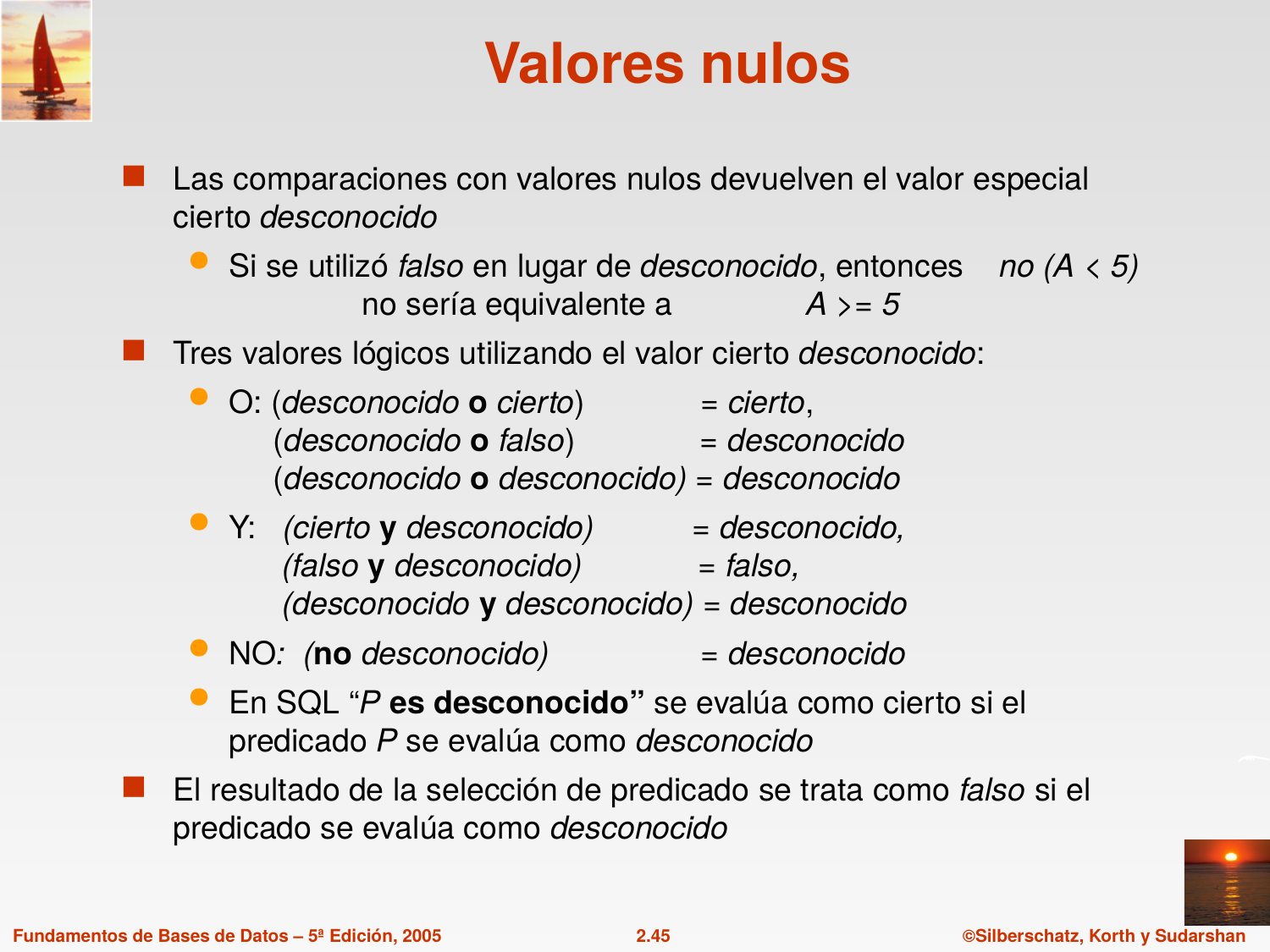

# Valores nulos
Las comparaciones con valores nulos devuelven el valor especial cierto desconocido
Si se utilizó falso en lugar de desconocido, entonces    no (A < 5)
               no sería equivalente a               A >= 5
Tres valores lógicos utilizando el valor cierto desconocido:
O: (desconocido o cierto)             = cierto,
     (desconocido o falso)              = desconocido
     (desconocido o desconocido) = desconocido
Y:   (cierto y desconocido)           = desconocido,
      (falso y desconocido)             = falso,
      (desconocido y desconocido) = desconocido
NO:  (no desconocido)                 = desconocido
En SQL “P es desconocido” se evalúa como cierto si el predicado P se evalúa como desconocido
El resultado de la selección de predicado se trata como falso si el predicado se evalúa como desconocido